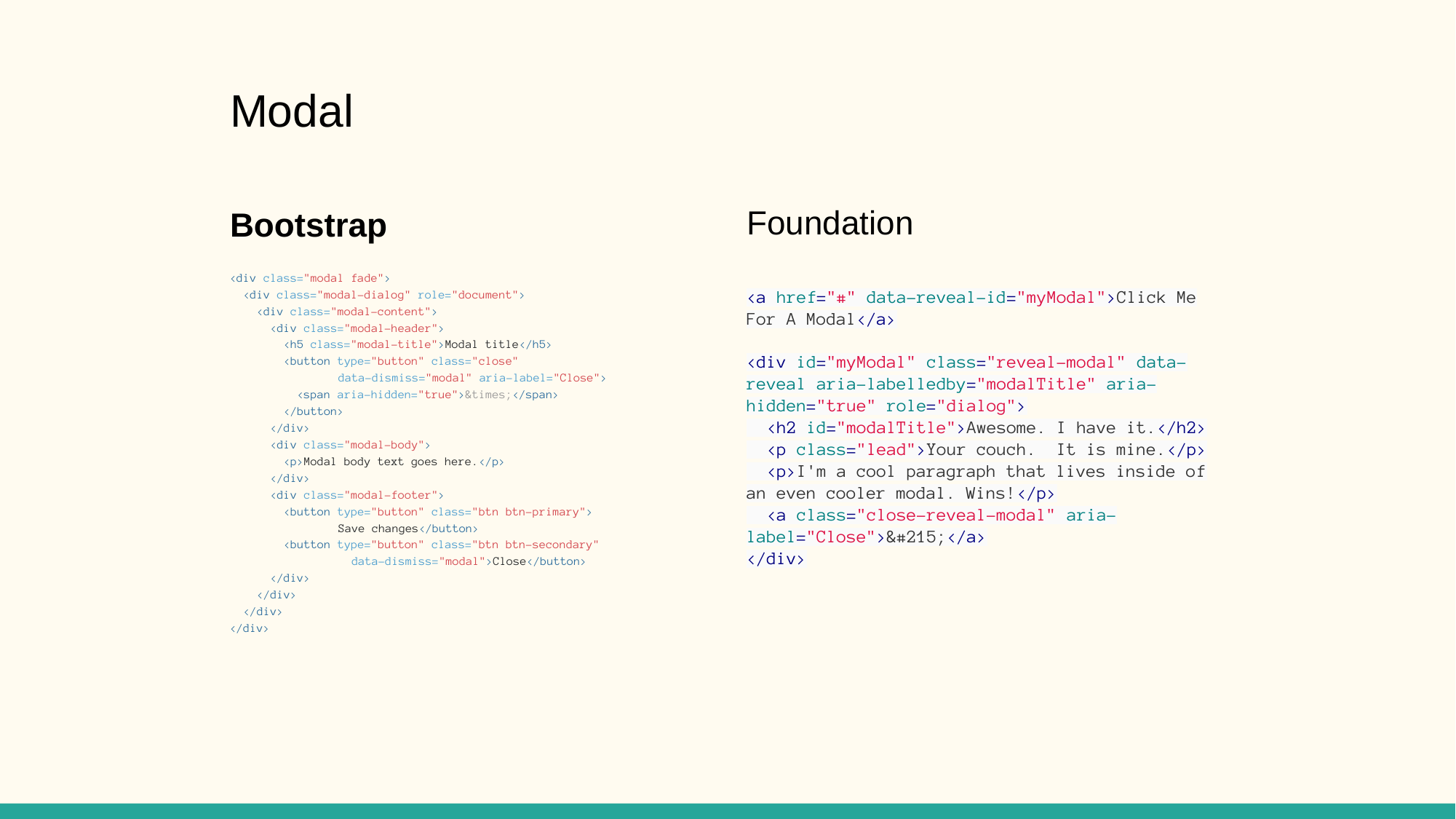

# Modal
Bootstrap
<div class="modal fade">
  <div class="modal-dialog" role="document">
    <div class="modal-content">
      <div class="modal-header">
        <h5 class="modal-title">Modal title</h5>
        <button type="button" class="close"
        data-dismiss="modal" aria-label="Close">
          <span aria-hidden="true">&times;</span>
        </button>
      </div>
      <div class="modal-body">
        <p>Modal body text goes here.</p>
      </div>
      <div class="modal-footer">
        <button type="button" class="btn btn-primary">
        Save changes</button>
        <button type="button" class="btn btn-secondary"
          data-dismiss="modal">Close</button>
      </div>
    </div>
  </div>
</div>

Foundation

<a href="#" data-reveal-id="myModal">Click Me For A Modal</a>
<div id="myModal" class="reveal-modal" data-reveal aria-labelledby="modalTitle" aria-hidden="true" role="dialog">
  <h2 id="modalTitle">Awesome. I have it.</h2>
  <p class="lead">Your couch.  It is mine.</p>
  <p>I'm a cool paragraph that lives inside of an even cooler modal. Wins!</p>
  <a class="close-reveal-modal" aria-label="Close">&#215;</a>
</div>